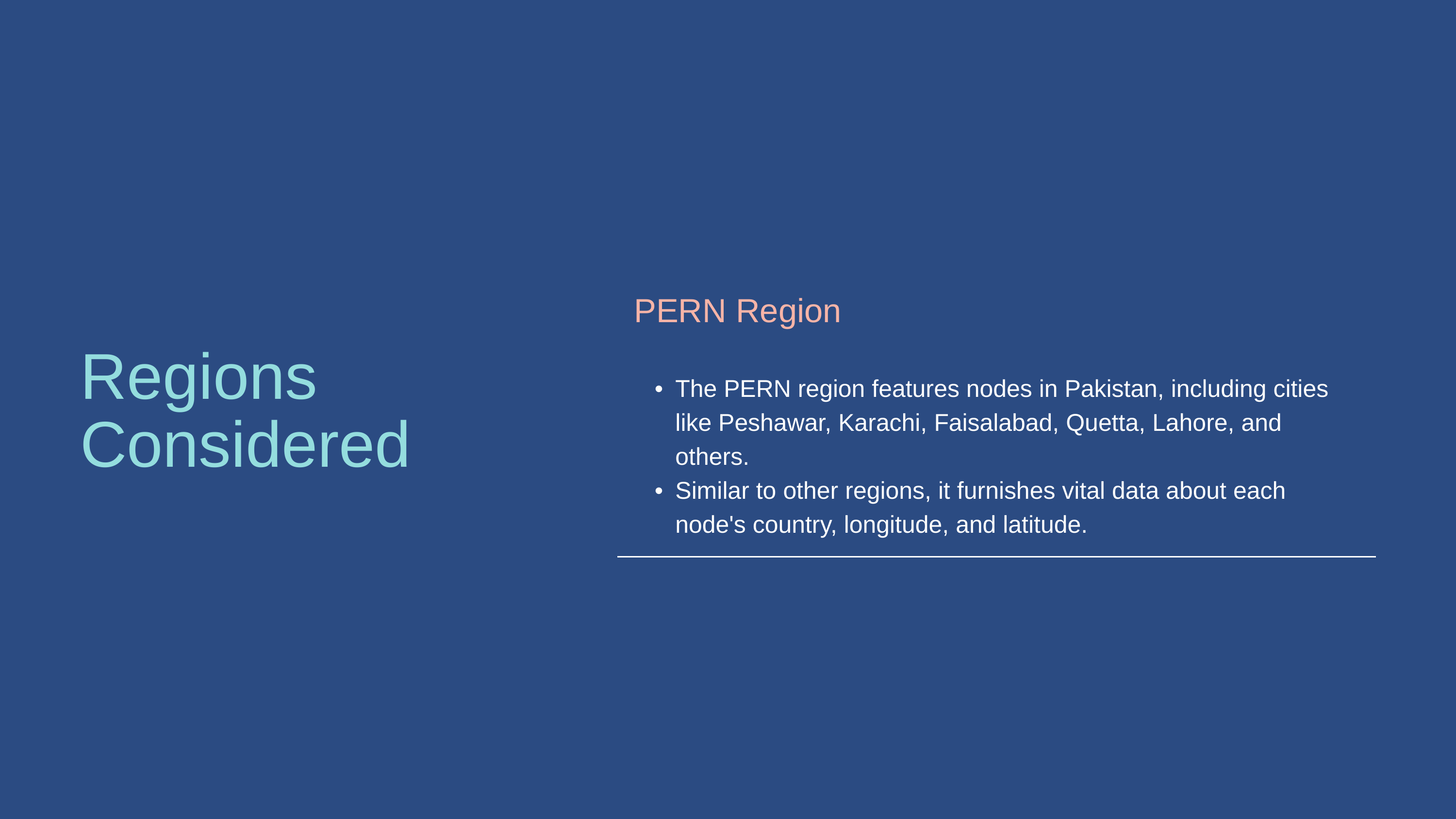

| PERN Region |
| --- |
| The PERN region features nodes in Pakistan, including cities like Peshawar, Karachi, Faisalabad, Quetta, Lahore, and others. Similar to other regions, it furnishes vital data about each node's country, longitude, and latitude. |
Regions Considered